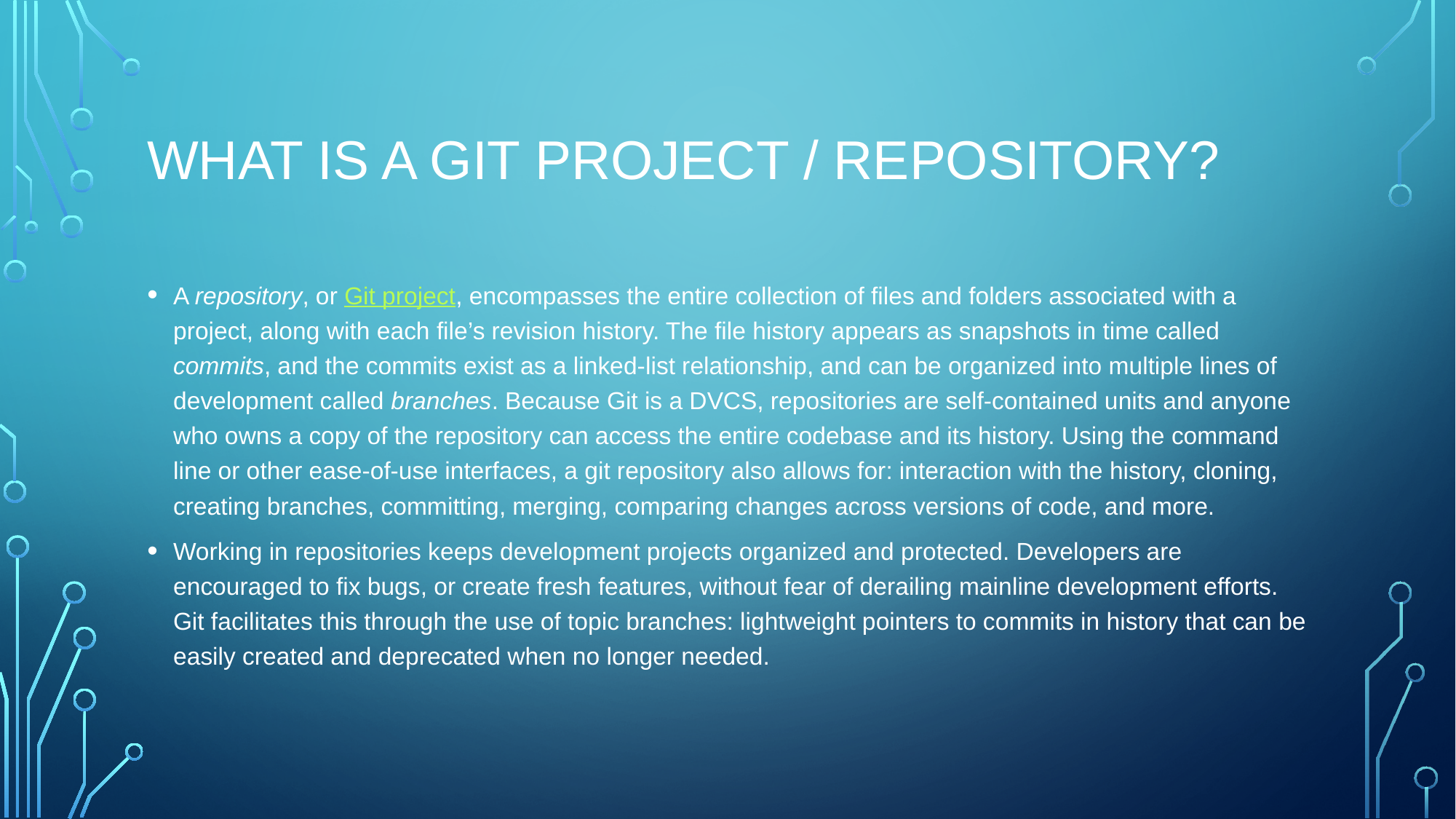

# What is a git project / repository?
A repository, or Git project, encompasses the entire collection of files and folders associated with a project, along with each file’s revision history. The file history appears as snapshots in time called commits, and the commits exist as a linked-list relationship, and can be organized into multiple lines of development called branches. Because Git is a DVCS, repositories are self-contained units and anyone who owns a copy of the repository can access the entire codebase and its history. Using the command line or other ease-of-use interfaces, a git repository also allows for: interaction with the history, cloning, creating branches, committing, merging, comparing changes across versions of code, and more.
Working in repositories keeps development projects organized and protected. Developers are encouraged to fix bugs, or create fresh features, without fear of derailing mainline development efforts. Git facilitates this through the use of topic branches: lightweight pointers to commits in history that can be easily created and deprecated when no longer needed.